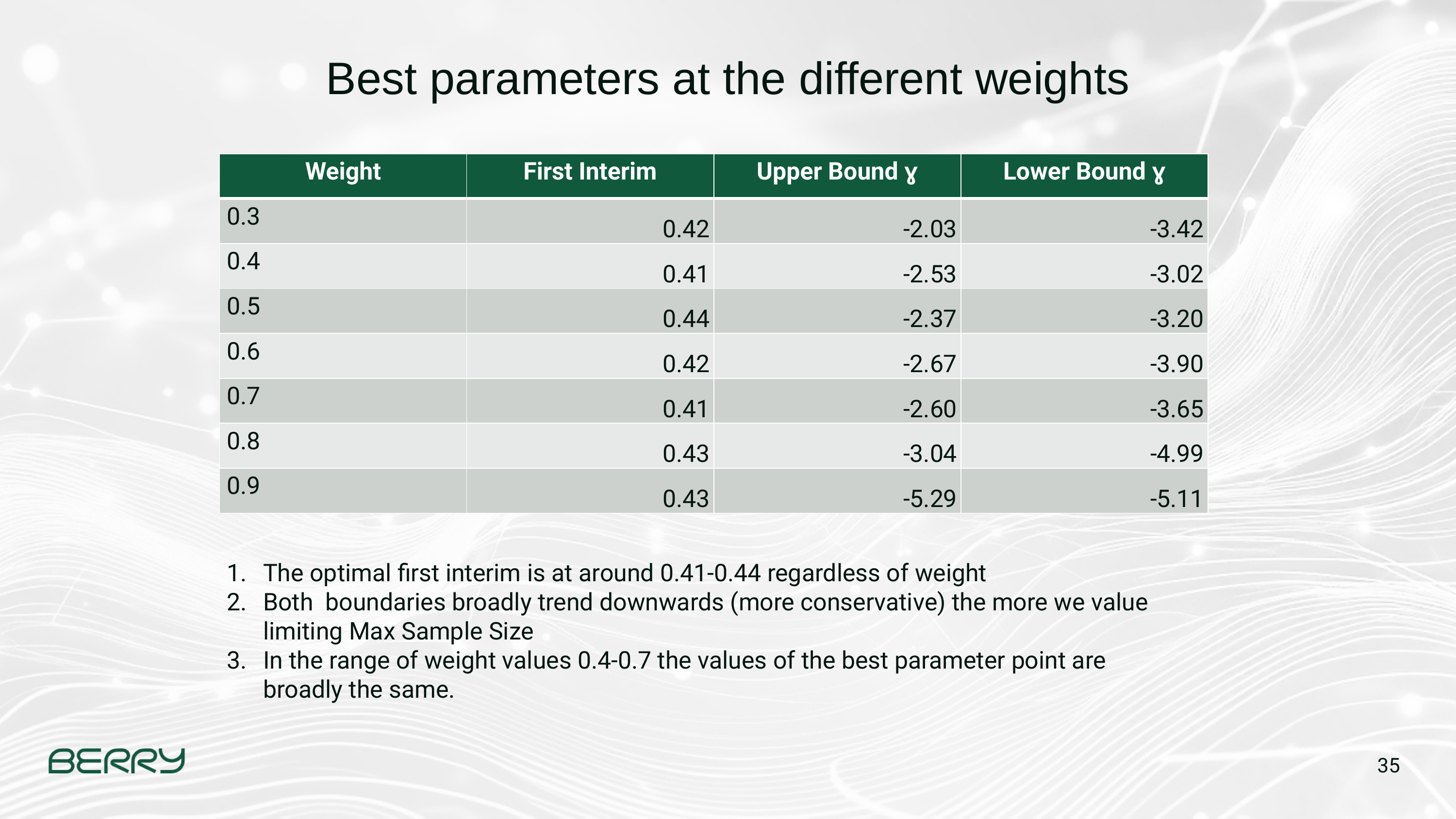

# Best parameters at the different weights
| Weight | First Interim | Upper Bound ɣ | Lower Bound ɣ |
| --- | --- | --- | --- |
| 0.3 | 0.42 | -2.03 | -3.42 |
| 0.4 | 0.41 | -2.53 | -3.02 |
| 0.5 | 0.44 | -2.37 | -3.20 |
| 0.6 | 0.42 | -2.67 | -3.90 |
| 0.7 | 0.41 | -2.60 | -3.65 |
| 0.8 | 0.43 | -3.04 | -4.99 |
| 0.9 | 0.43 | -5.29 | -5.11 |
The optimal first interim is at around 0.41-0.44 regardless of weight
Both  boundaries broadly trend downwards (more conservative) the more we value limiting Max Sample Size
In the range of weight values 0.4-0.7 the values of the best parameter point are broadly the same.